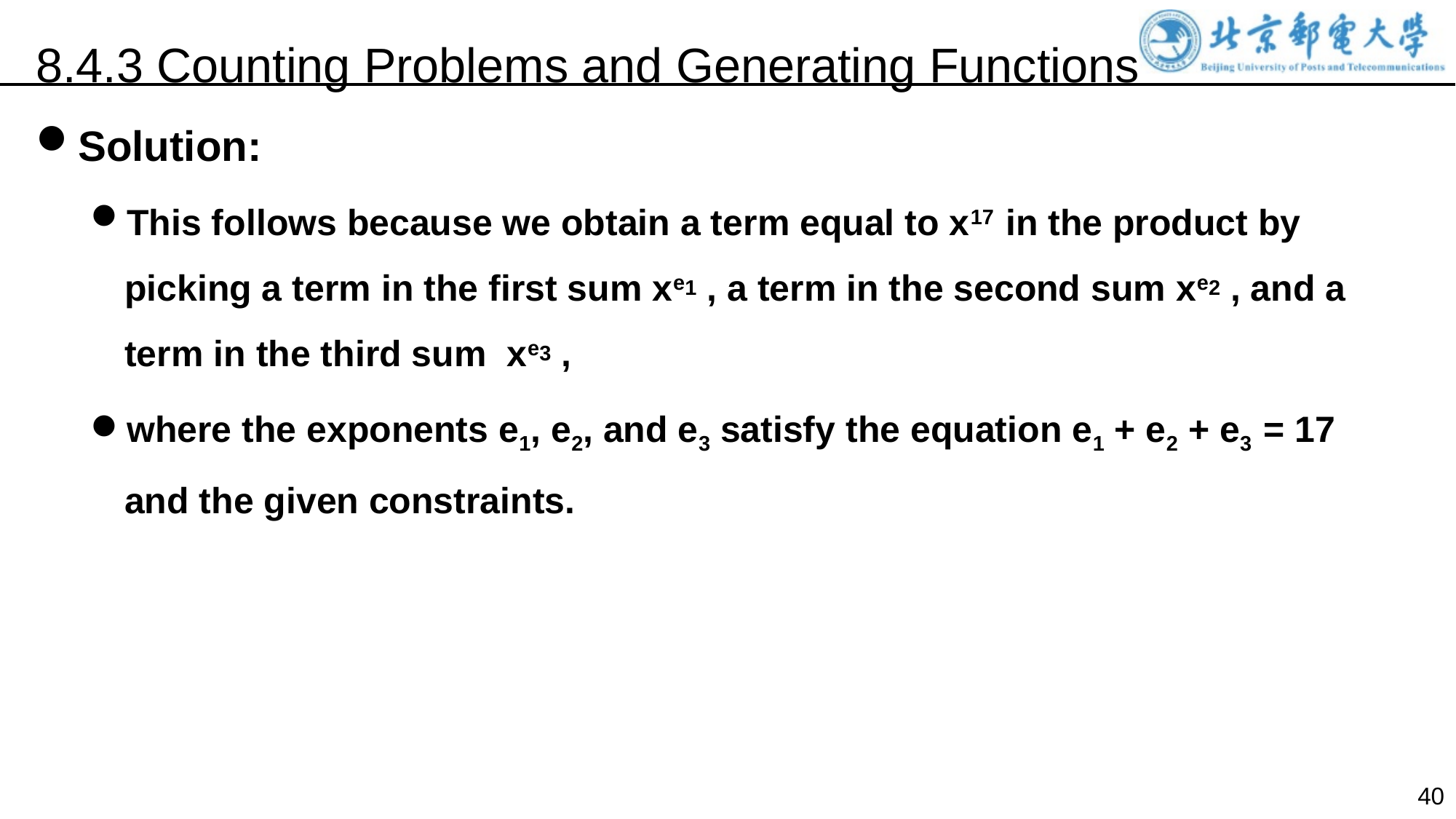

8.4.3 Counting Problems and Generating Functions
Solution:
This follows because we obtain a term equal to x17  in the product by picking a term in the first sum xe1 , a term in the second sum xe2 , and a term in the third sum  xe3 ,
where the exponents e1, e2, and e3 satisfy the equation e1 + e2 + e3  = 17 and the given constraints.